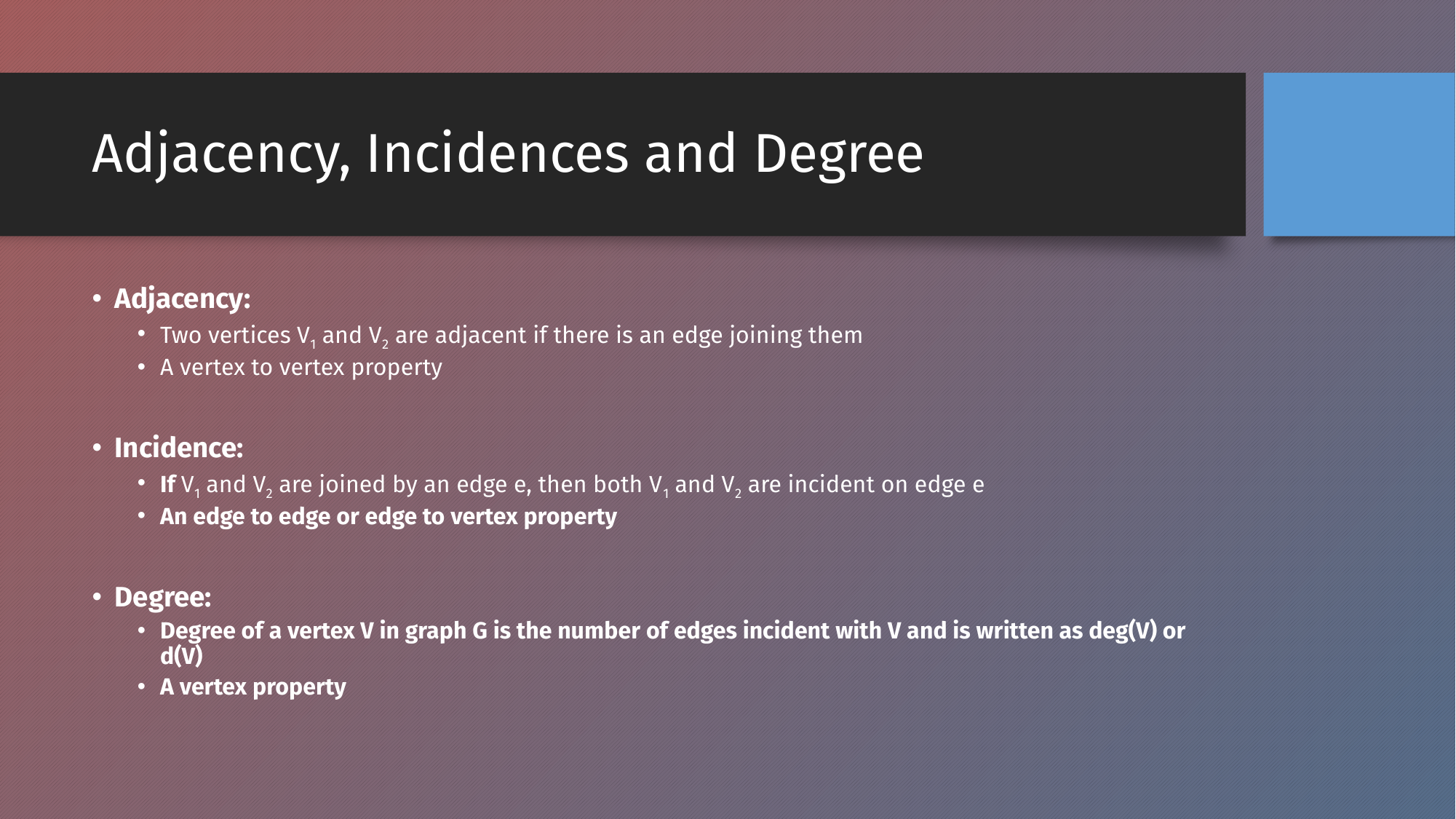

# Adjacency, Incidences and Degree
Adjacency:
Two vertices V1 and V2 are adjacent if there is an edge joining them
A vertex to vertex property

Incidence:
If V1 and V2 are joined by an edge e, then both V1 and V2 are incident on edge e
An edge to edge or edge to vertex property

Degree:
Degree of a vertex V in graph G is the number of edges incident with V and is written as deg(V) or d(V)
A vertex property